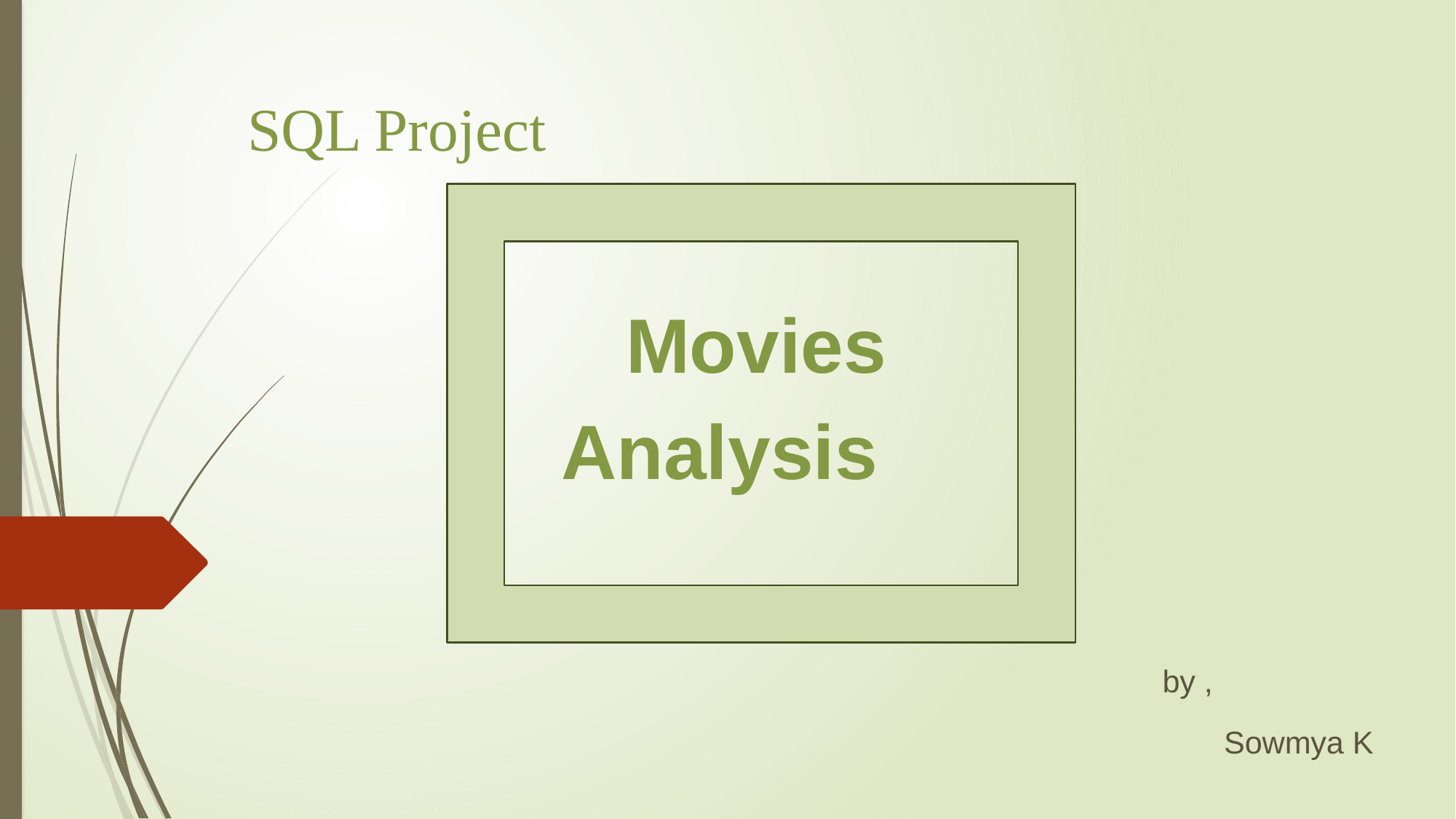

# SQL Project

            Movies
         Analysis

                                     by ,
                                                                                                  Sowmya K